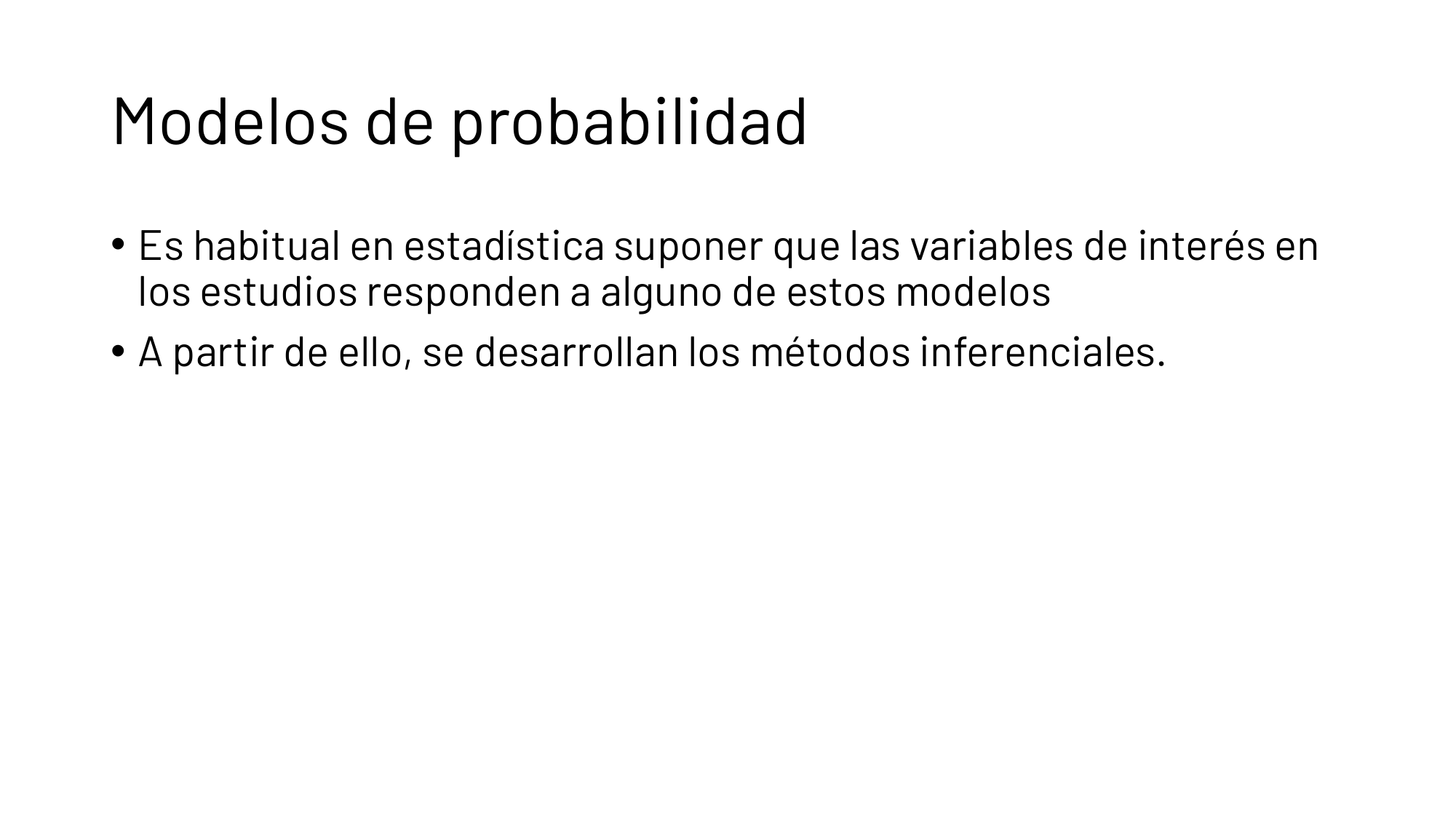

# Modelos de probabilidad
Es habitual en estadística suponer que las variables de interés en los estudios responden a alguno de estos modelos
A partir de ello, se desarrollan los métodos inferenciales.